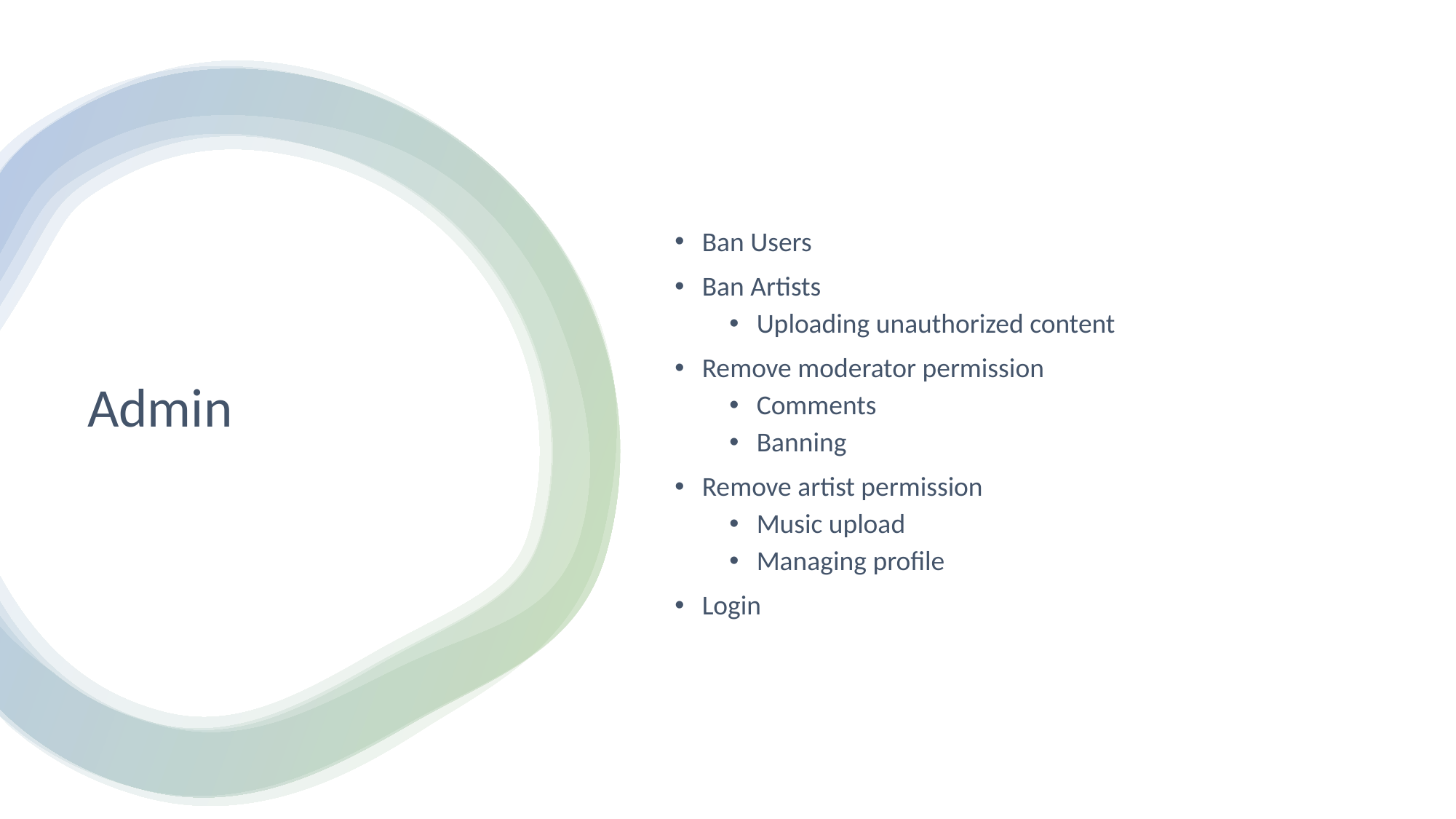

Ban Users
Ban Artists
Uploading unauthorized content
Remove moderator permission
Comments
Banning
Remove artist permission
Music upload
Managing profile
Login

# Admin